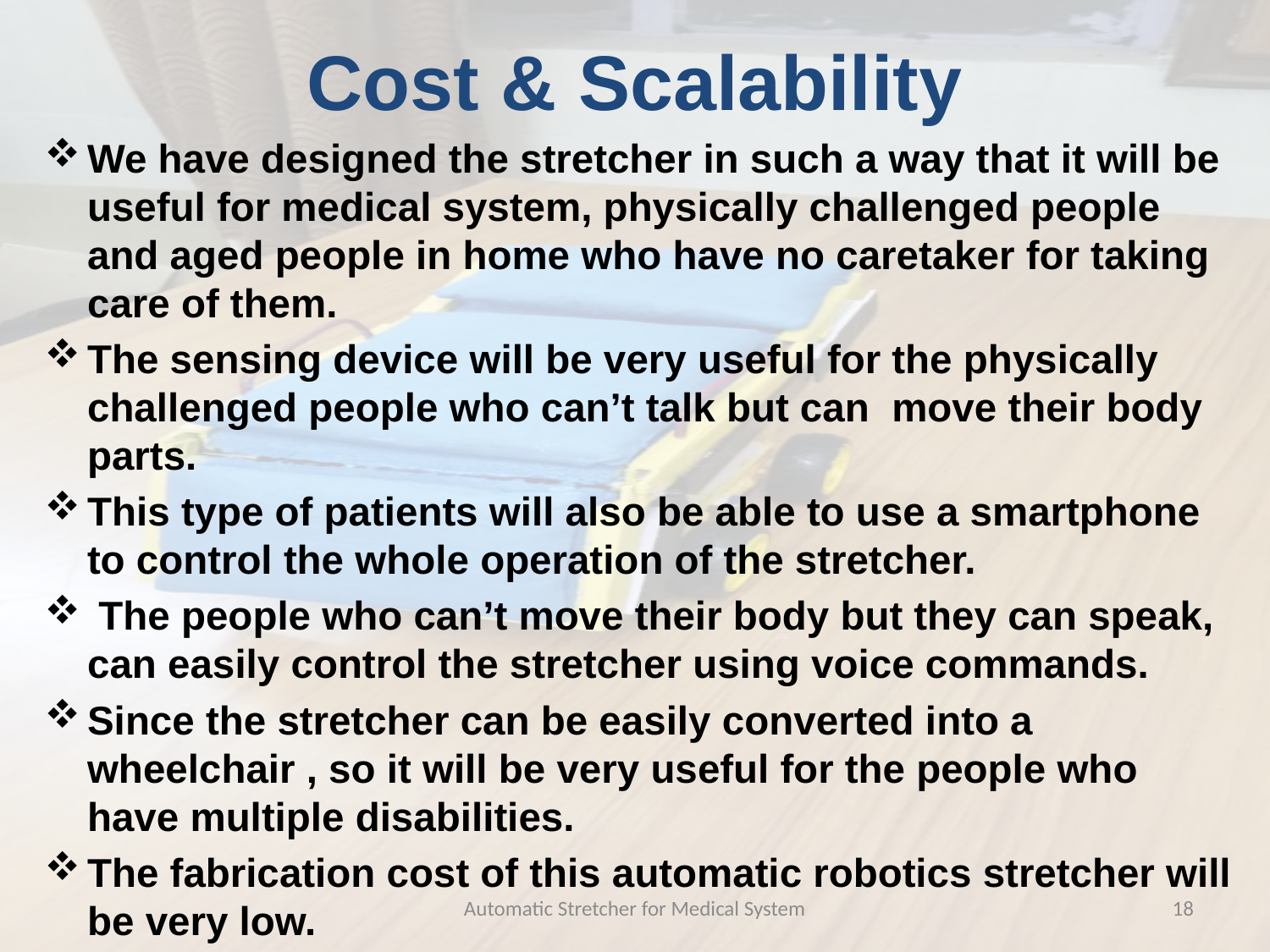

# Cost & Scalability
We have designed the stretcher in such a way that it will be useful for medical system, physically challenged people and aged people in home who have no caretaker for taking care of them.
The sensing device will be very useful for the physically challenged people who can’t talk but can  move their body parts.
This type of patients will also be able to use a smartphone to control the whole operation of the stretcher.
 The people who can’t move their body but they can speak,  can easily control the stretcher using voice commands.
Since the stretcher can be easily converted into a wheelchair , so it will be very useful for the people who have multiple disabilities.
The fabrication cost of this automatic robotics stretcher will be very low.

Automatic Stretcher for Medical System
18